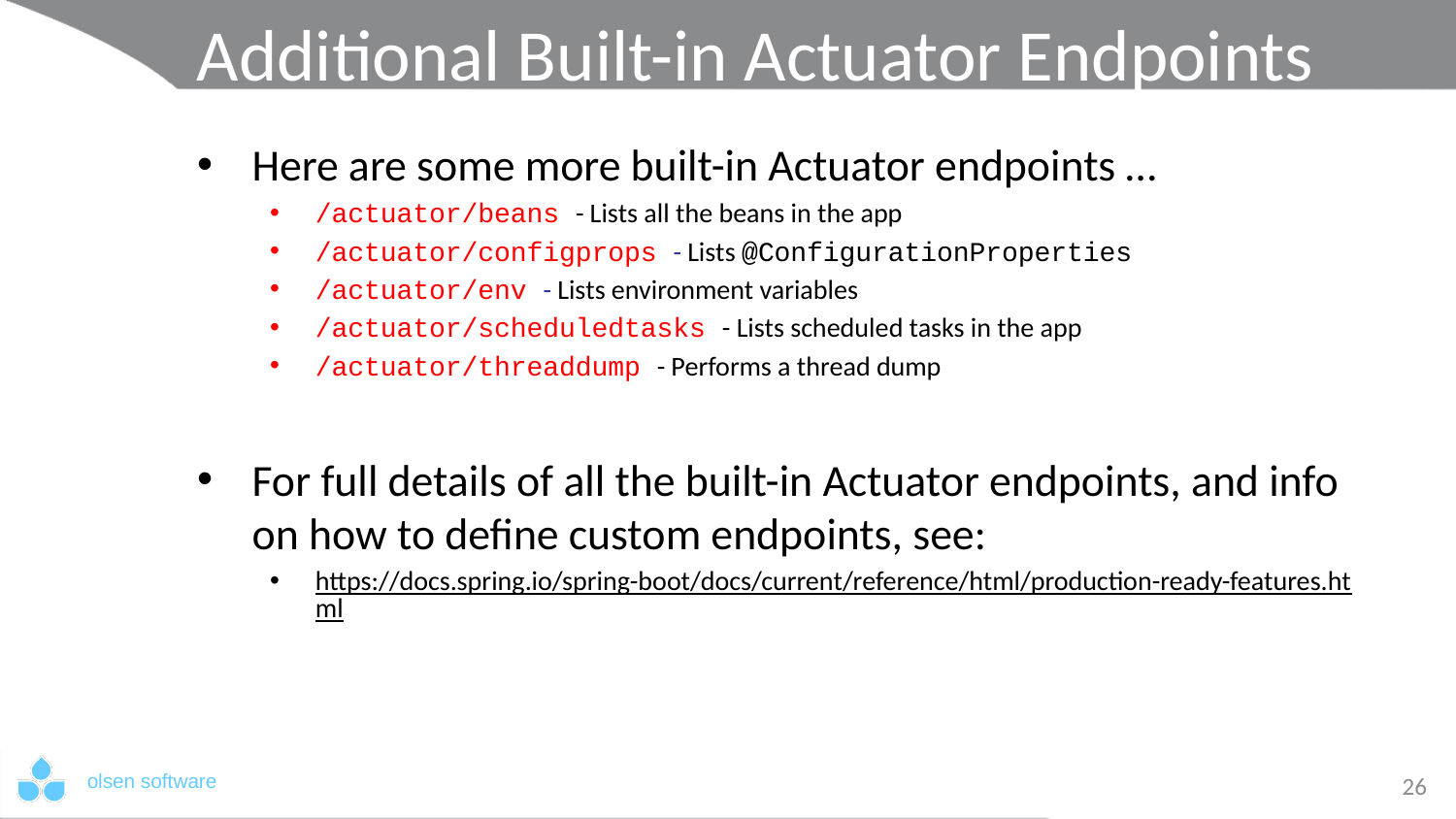

# Additional Built-in Actuator Endpoints
Here are some more built-in Actuator endpoints …
/actuator/beans - Lists all the beans in the app
/actuator/configprops - Lists @ConfigurationProperties
/actuator/env - Lists environment variables
/actuator/scheduledtasks - Lists scheduled tasks in the app
/actuator/threaddump - Performs a thread dump

For full details of all the built-in Actuator endpoints, and info on how to define custom endpoints, see:
https://docs.spring.io/spring-boot/docs/current/reference/html/production-ready-features.html

26